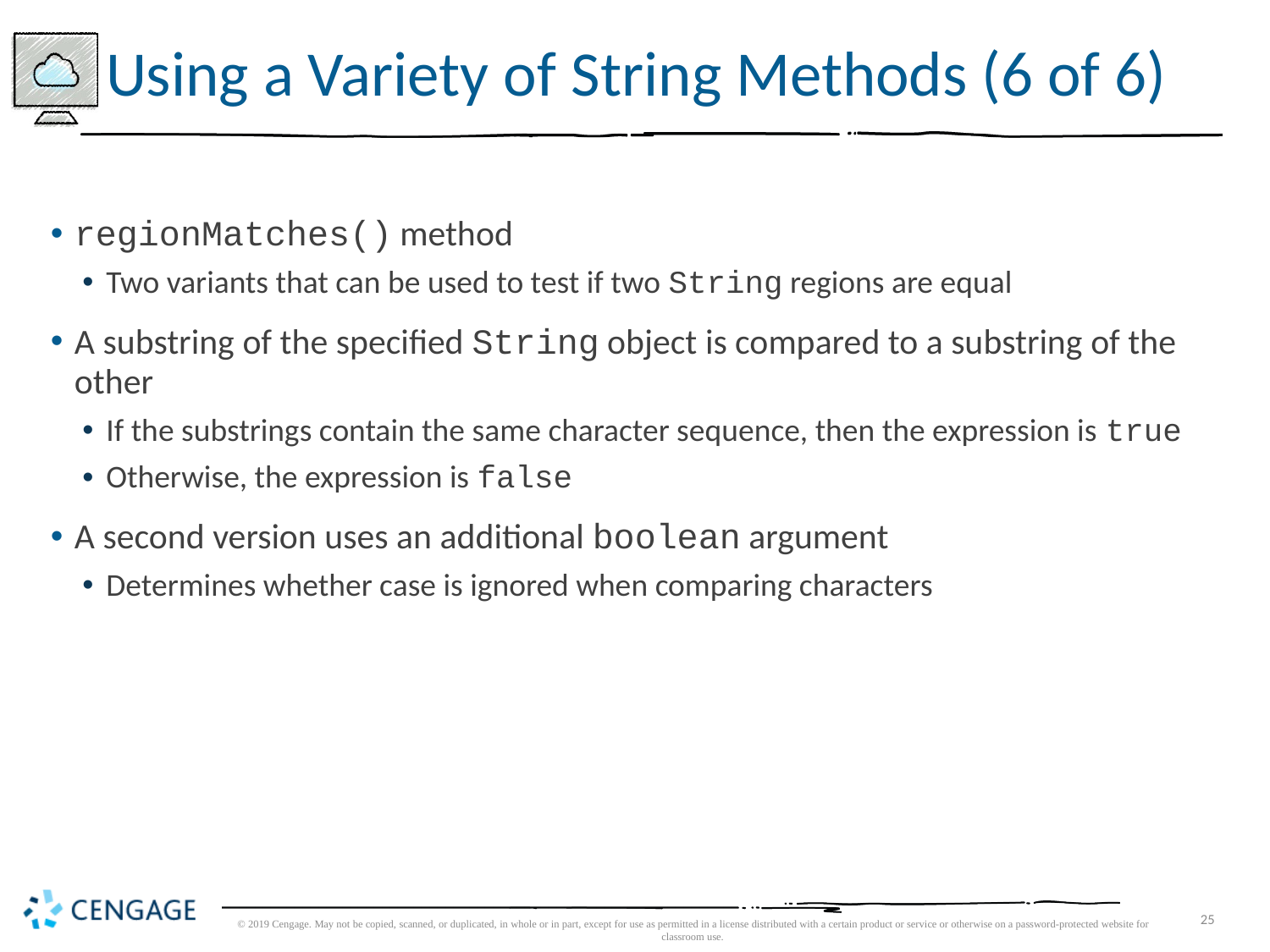

# Using a Variety of String Methods (6 of 6)
regionMatches() method
Two variants that can be used to test if two String regions are equal
A substring of the specified String object is compared to a substring of the other
If the substrings contain the same character sequence, then the expression is true
Otherwise, the expression is false
A second version uses an additional boolean argument
Determines whether case is ignored when comparing characters
© 2019 Cengage. May not be copied, scanned, or duplicated, in whole or in part, except for use as permitted in a license distributed with a certain product or service or otherwise on a password-protected website for classroom use.